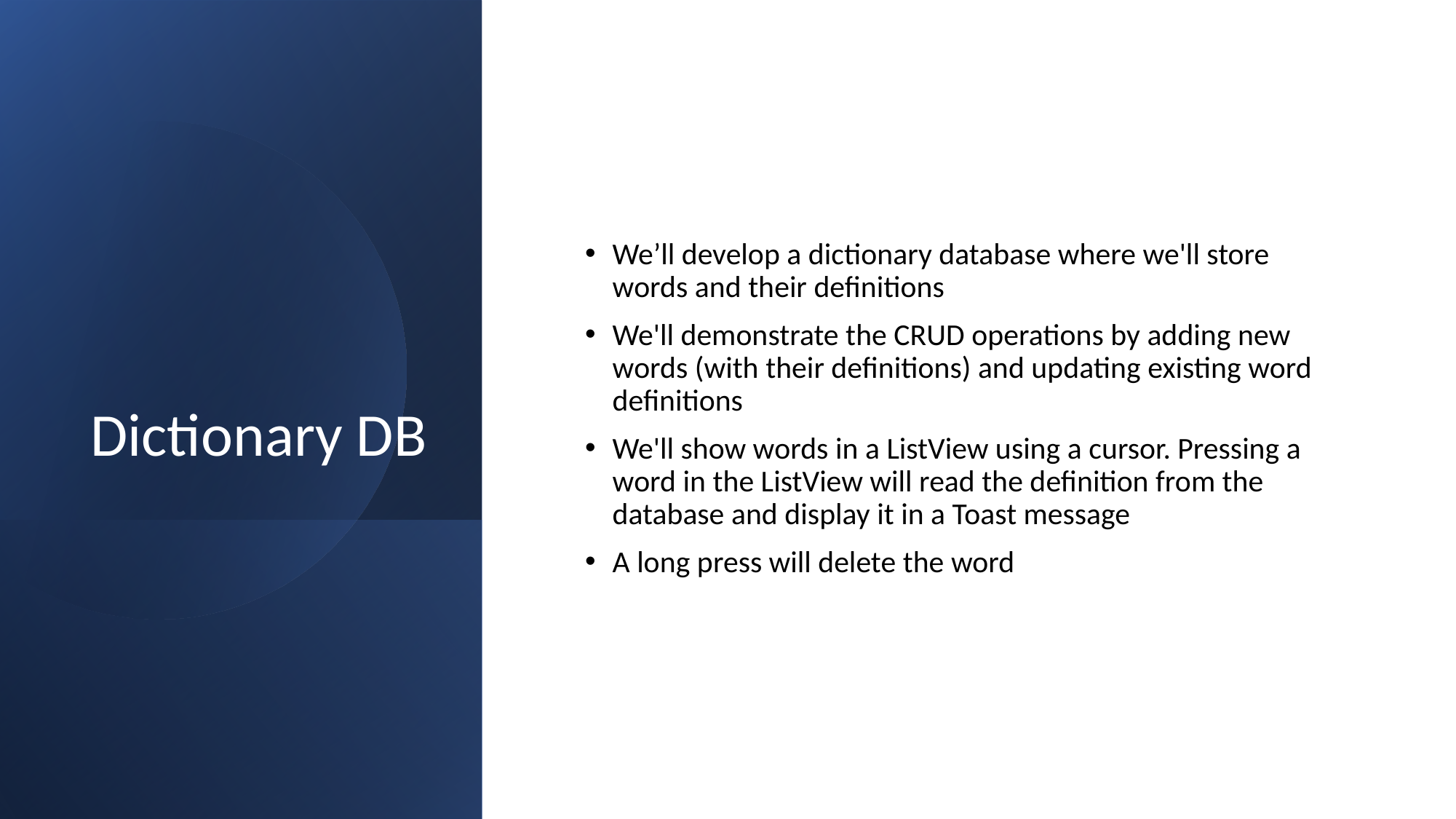

# Dictionary DB
We’ll develop a dictionary database where we'll store words and their definitions
We'll demonstrate the CRUD operations by adding new words (with their definitions) and updating existing word definitions
We'll show words in a ListView using a cursor. Pressing a word in the ListView will read the definition from the database and display it in a Toast message
A long press will delete the word